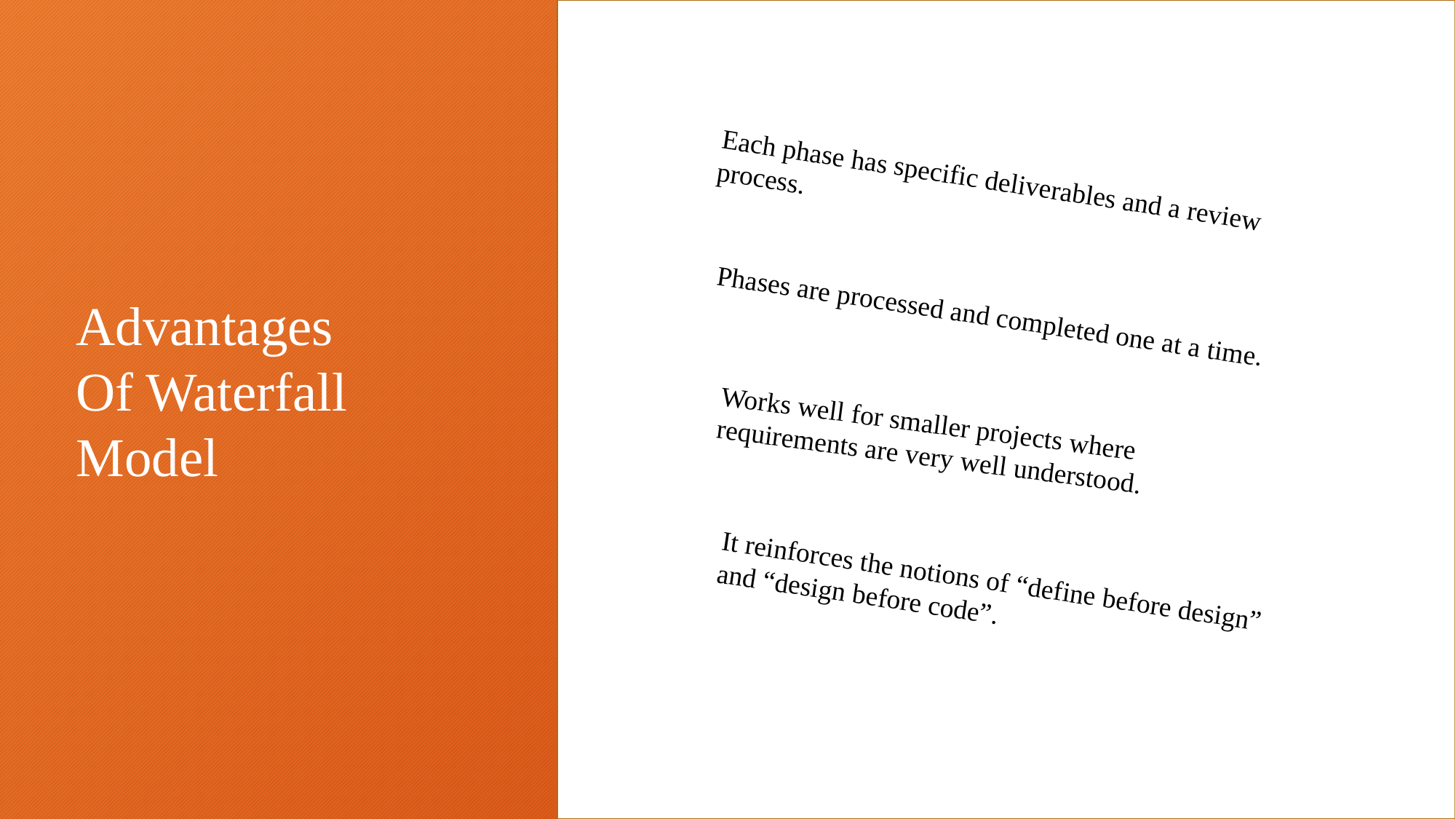

Each phase has specific deliverables and a review process.
Advantages
Of Waterfall
Model
Phases are processed and completed one at a time.
Works well for smaller projects where requirements are very well understood.
It reinforces the notions of “define before design” and “design before code”.